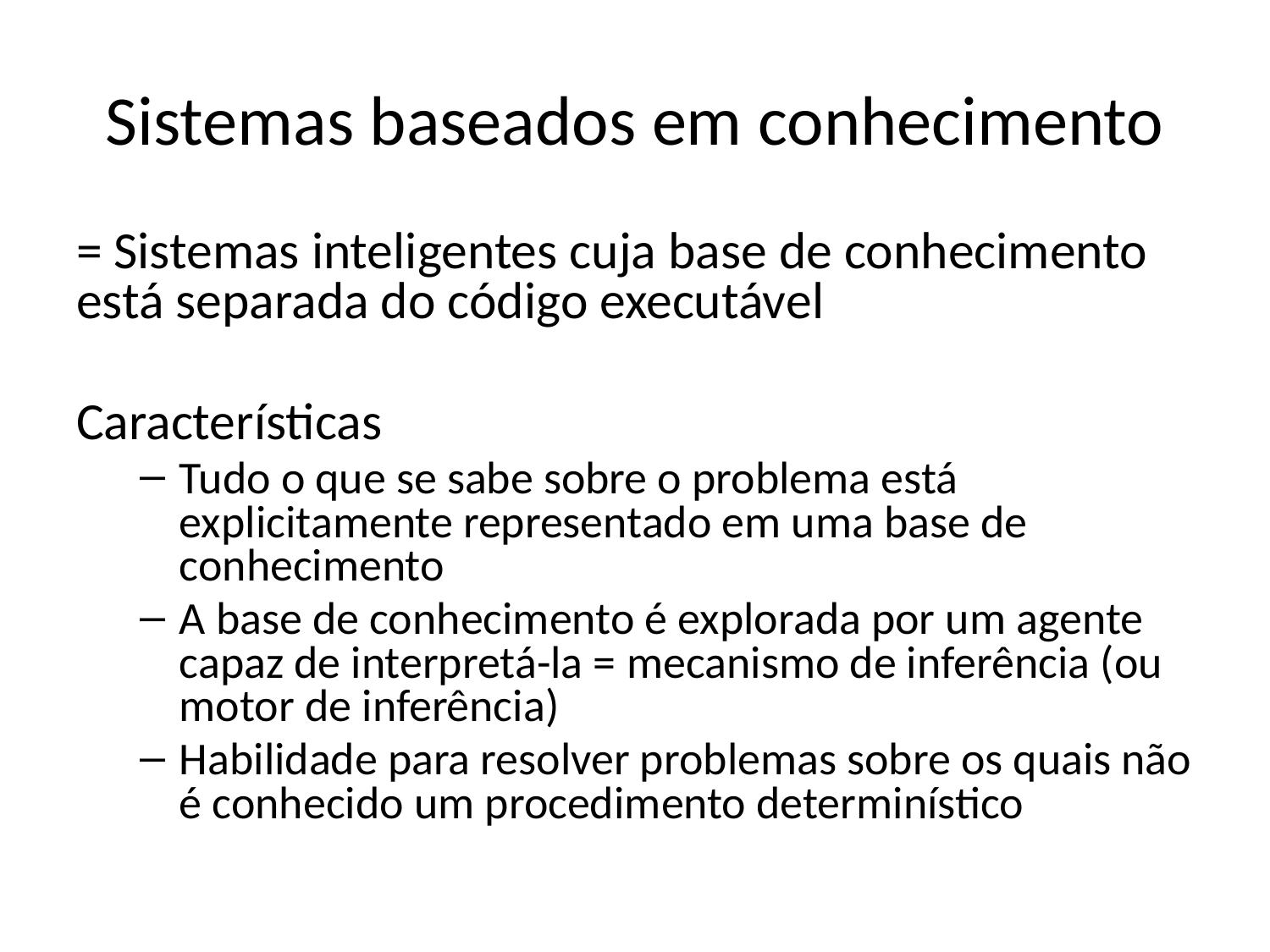

# Sistemas baseados em conhecimento
= Sistemas inteligentes cuja base de conhecimento está separada do código executável

Características
Tudo o que se sabe sobre o problema está explicitamente representado em uma base de conhecimento
A base de conhecimento é explorada por um agente capaz de interpretá-la = mecanismo de inferência (ou motor de inferência)
Habilidade para resolver problemas sobre os quais não é conhecido um procedimento determinístico